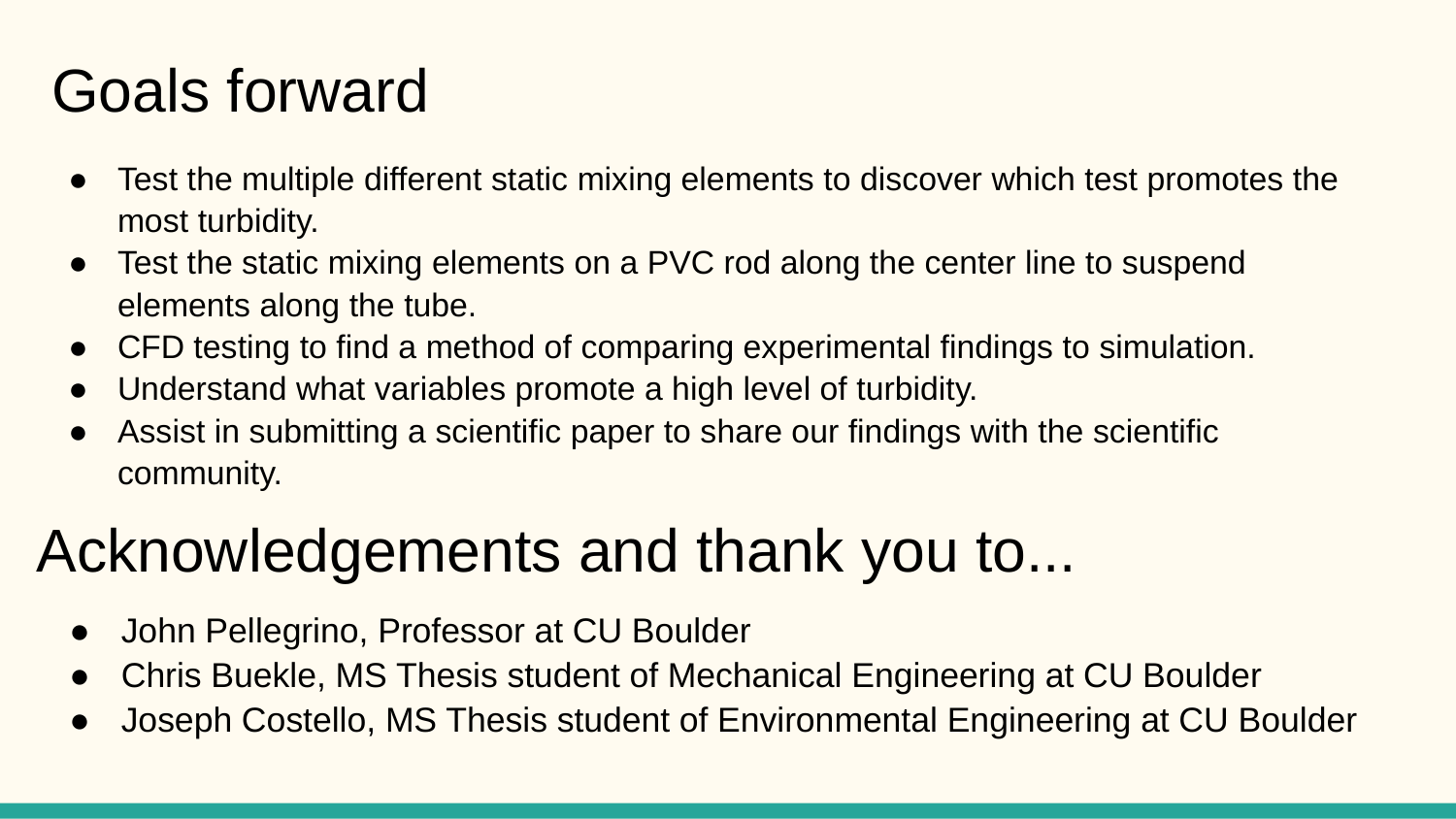

# Goals forward
Test the multiple different static mixing elements to discover which test promotes the most turbidity.
Test the static mixing elements on a PVC rod along the center line to suspend elements along the tube.
CFD testing to find a method of comparing experimental findings to simulation.
Understand what variables promote a high level of turbidity.
Assist in submitting a scientific paper to share our findings with the scientific community.
Acknowledgements and thank you to...
John Pellegrino, Professor at CU Boulder
Chris Buekle, MS Thesis student of Mechanical Engineering at CU Boulder
Joseph Costello, MS Thesis student of Environmental Engineering at CU Boulder